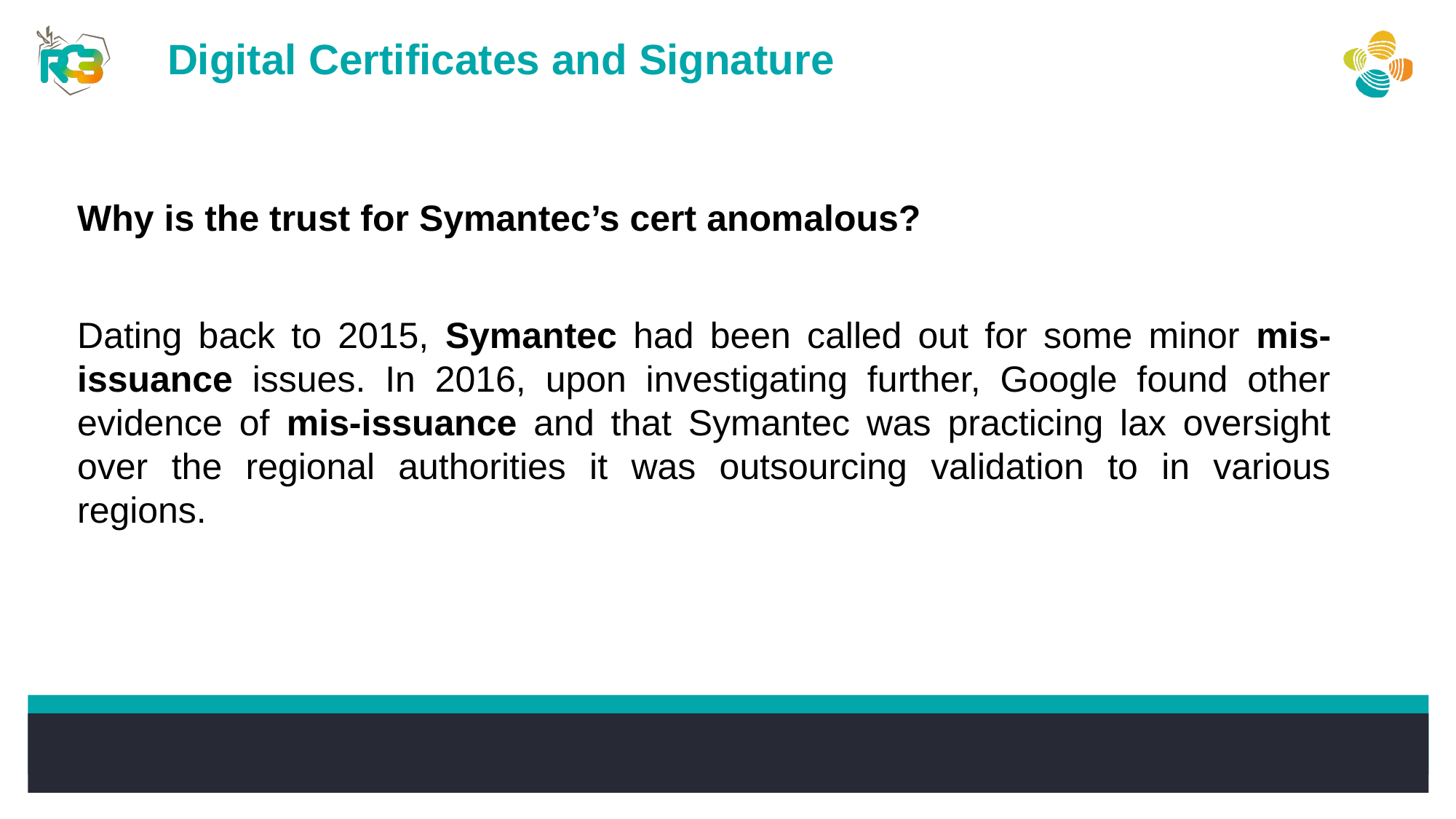

Digital Certificates and Signature

Why is the trust for Symantec’s cert anomalous?

Dating back to 2015, Symantec had been called out for some minor mis-issuance issues. In 2016, upon investigating further, Google found other evidence of mis-issuance and that Symantec was practicing lax oversight over the regional authorities it was outsourcing validation to in various regions.